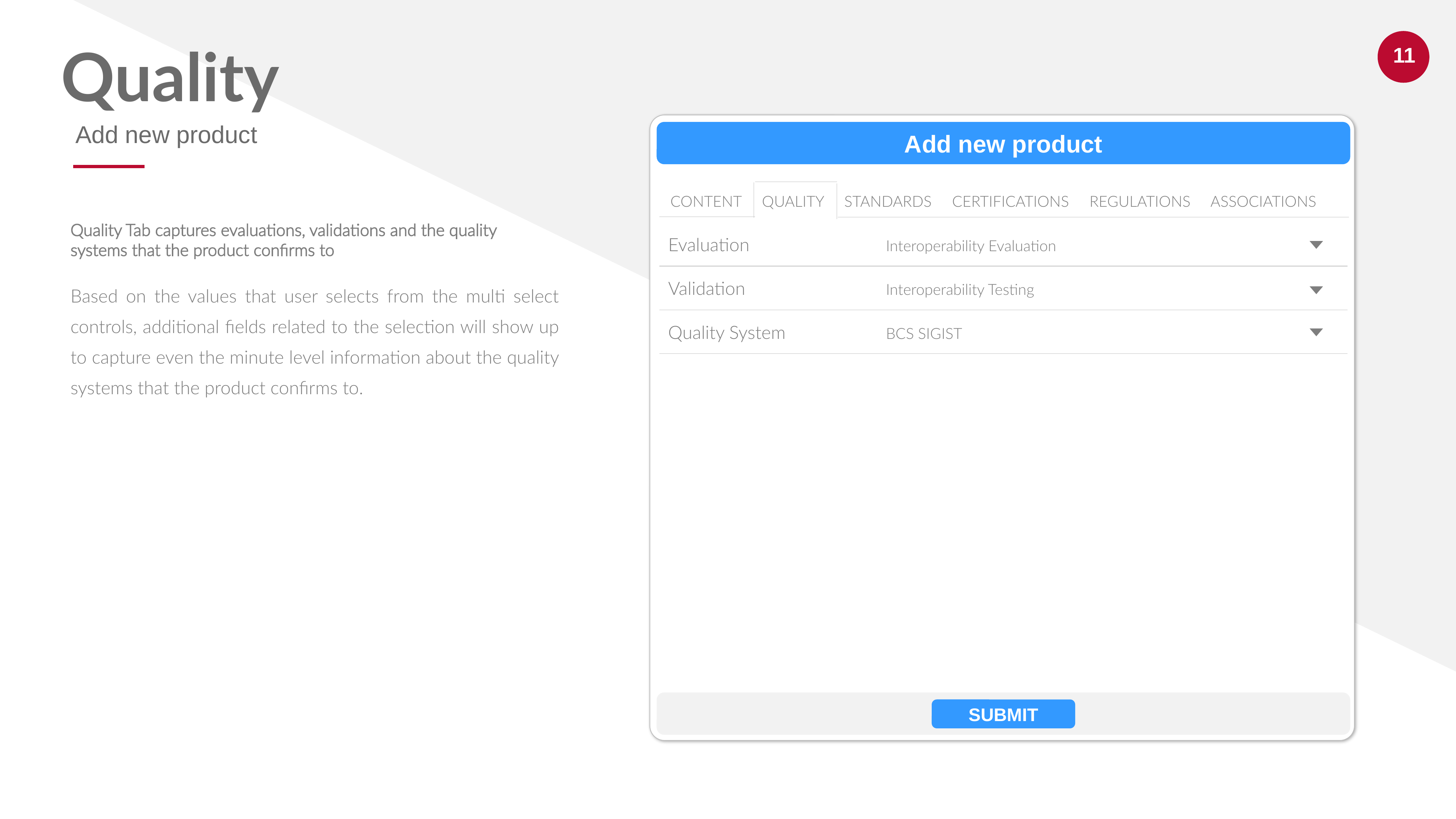

Quality
11
Add new product

Add new product
CONTENT     QUALITY     STANDARDS     CERTIFICATIONS     REGULATIONS     ASSOCIATIONS
Quality Tab captures evaluations, validations and the quality systems that the product confirms to
Evaluation
Interoperability Evaluation

Based on the values that user selects from the multi select controls, additional fields related to the selection will show up to capture even the minute level information about the quality systems that the product confirms to.
Validation
Interoperability Testing

Quality System
BCS SIGIST

SUBMIT